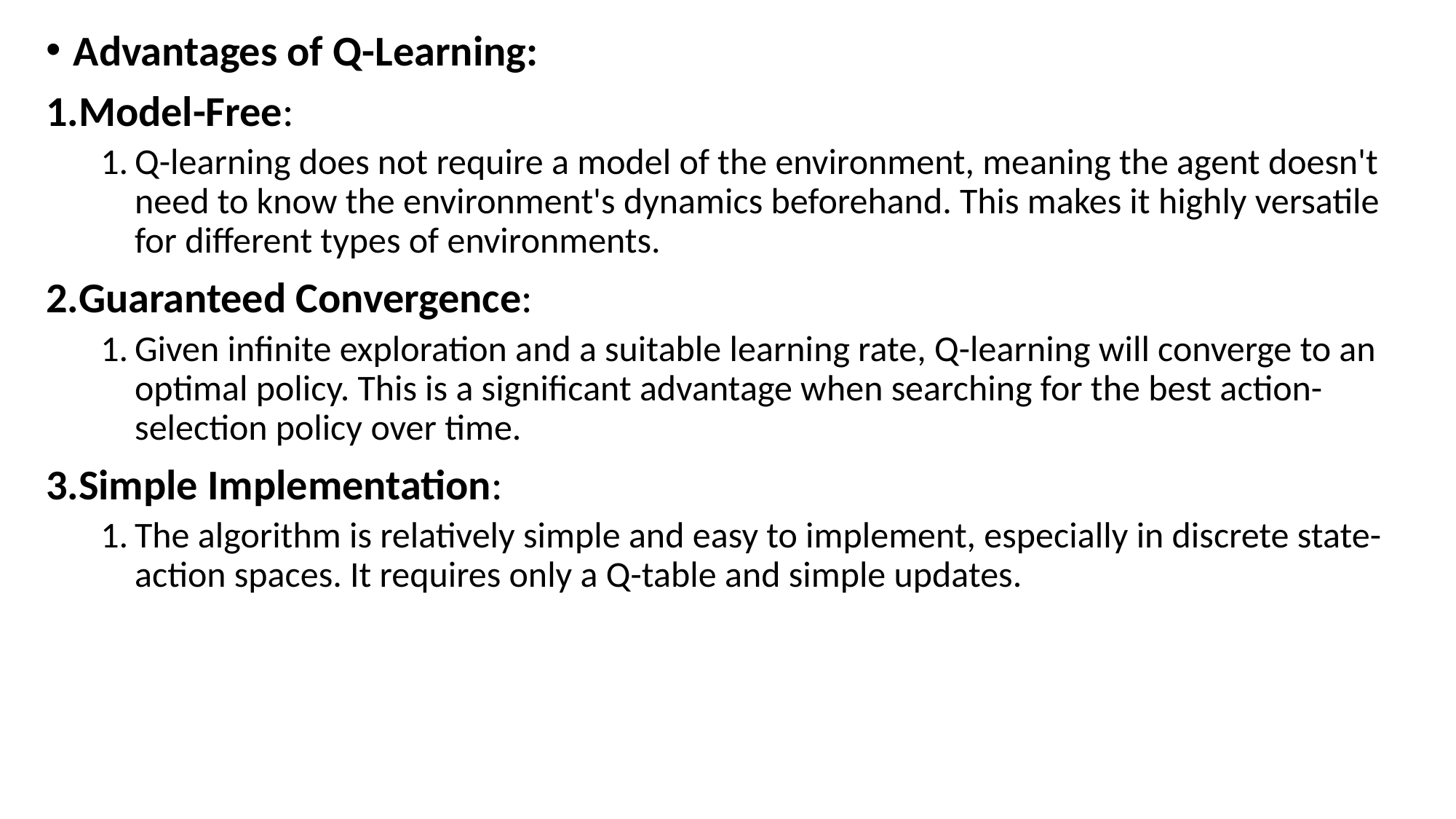

Advantages of Q-Learning:
Model-Free:
Q-learning does not require a model of the environment, meaning the agent doesn't need to know the environment's dynamics beforehand. This makes it highly versatile for different types of environments.
Guaranteed Convergence:
Given infinite exploration and a suitable learning rate, Q-learning will converge to an optimal policy. This is a significant advantage when searching for the best action-selection policy over time.
Simple Implementation:
The algorithm is relatively simple and easy to implement, especially in discrete state-action spaces. It requires only a Q-table and simple updates.